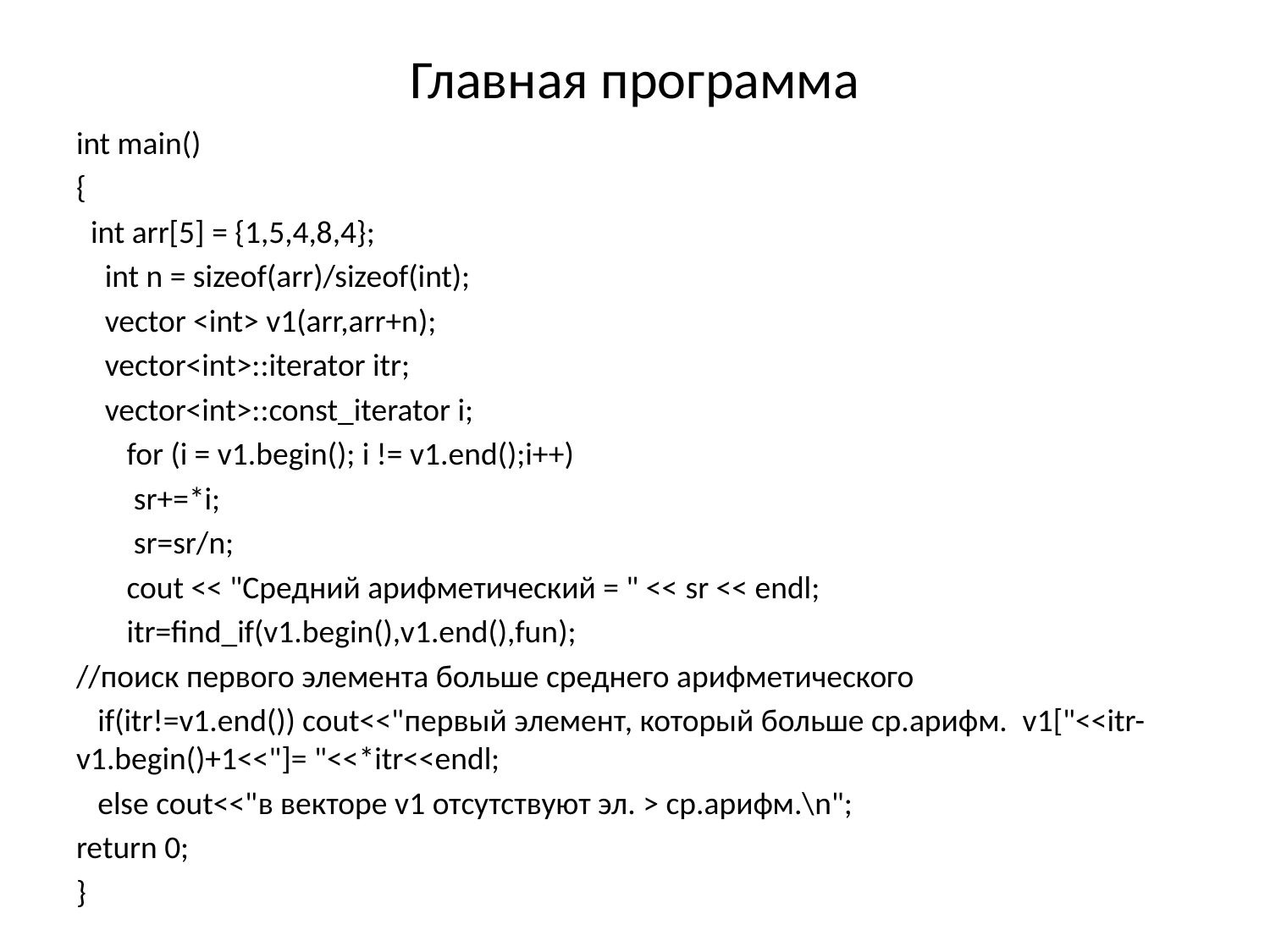

# Главная программа
int main()
{
  int arr[5] = {1,5,4,8,4};
    int n = sizeof(arr)/sizeof(int);
    vector <int> v1(arr,arr+n);
    vector<int>::iterator itr;
    vector<int>::const_iterator i;
       for (i = v1.begin(); i != v1.end();i++)
        sr+=*i;
        sr=sr/n;
       cout << "Средний арифметический = " << sr << endl;
       itr=find_if(v1.begin(),v1.end(),fun);
//поиск первого элемента больше среднего арифметического
   if(itr!=v1.end()) cout<<"первый элемент, который больше ср.арифм.  v1["<<itr-v1.begin()+1<<"]= "<<*itr<<endl;
   else cout<<"в векторе v1 отсутствуют эл. > ср.арифм.\n";
return 0;
}